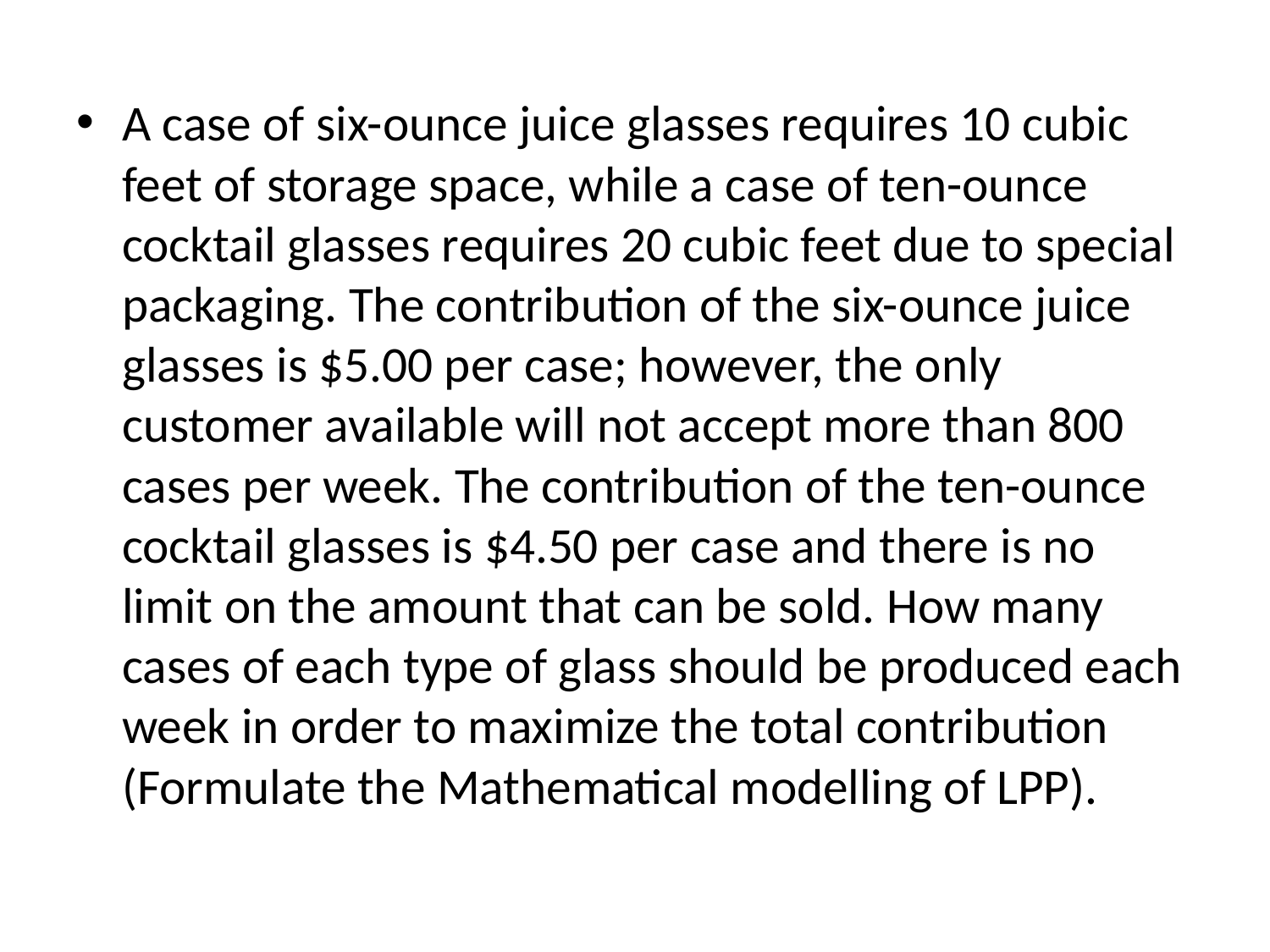

A case of six-ounce juice glasses requires 10 cubic feet of storage space, while a case of ten-ounce cocktail glasses requires 20 cubic feet due to special packaging. The contribution of the six-ounce juice glasses is $5.00 per case; however, the only customer available will not accept more than 800 cases per week. The contribution of the ten-ounce cocktail glasses is $4.50 per case and there is no limit on the amount that can be sold. How many cases of each type of glass should be produced each week in order to maximize the total contribution (Formulate the Mathematical modelling of LPP).